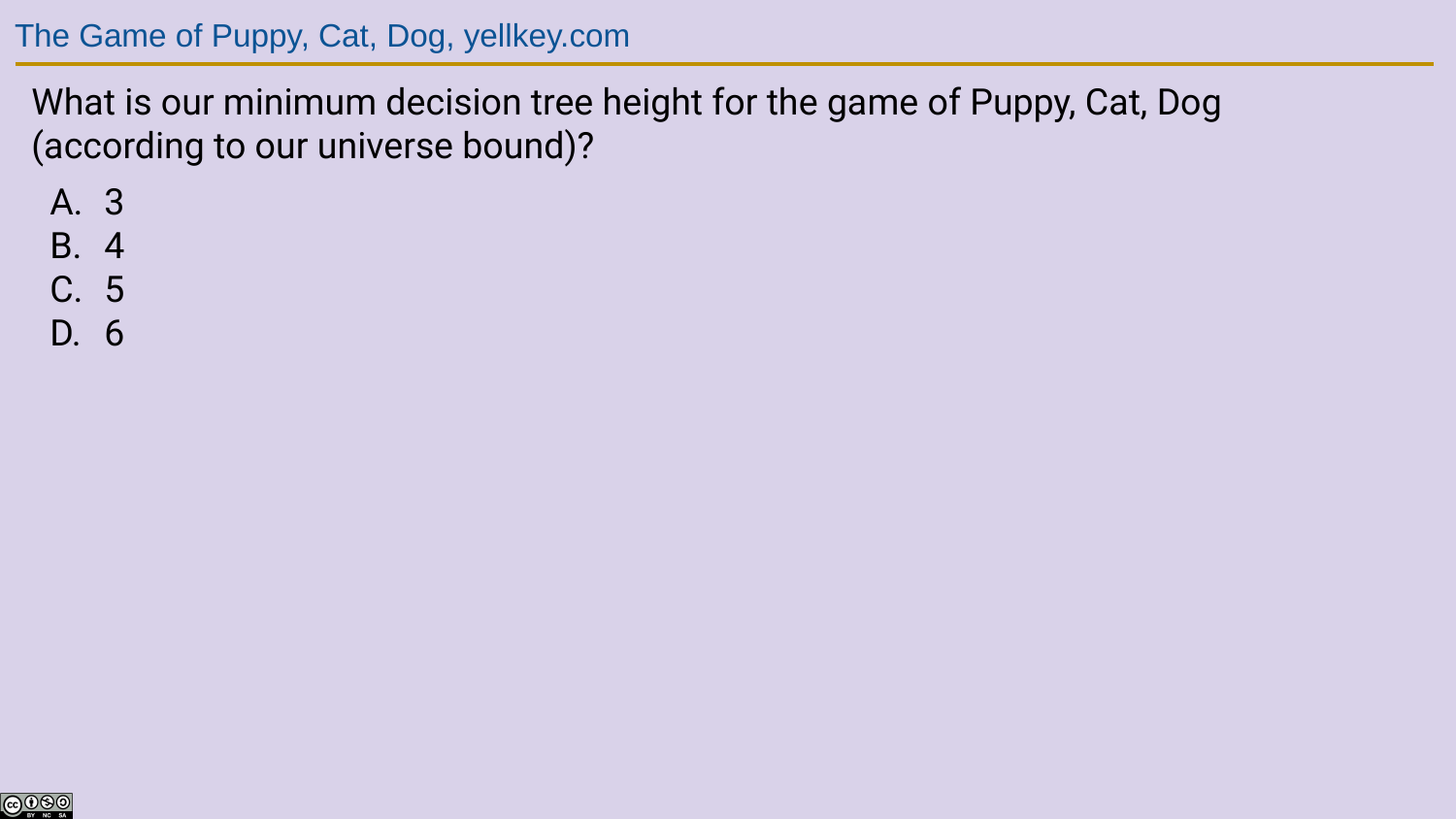

# The Game of Puppy, Cat, Dog, yellkey.com
What is our minimum decision tree height for the game of Puppy, Cat, Dog (according to our universe bound)?
3
4
5
6